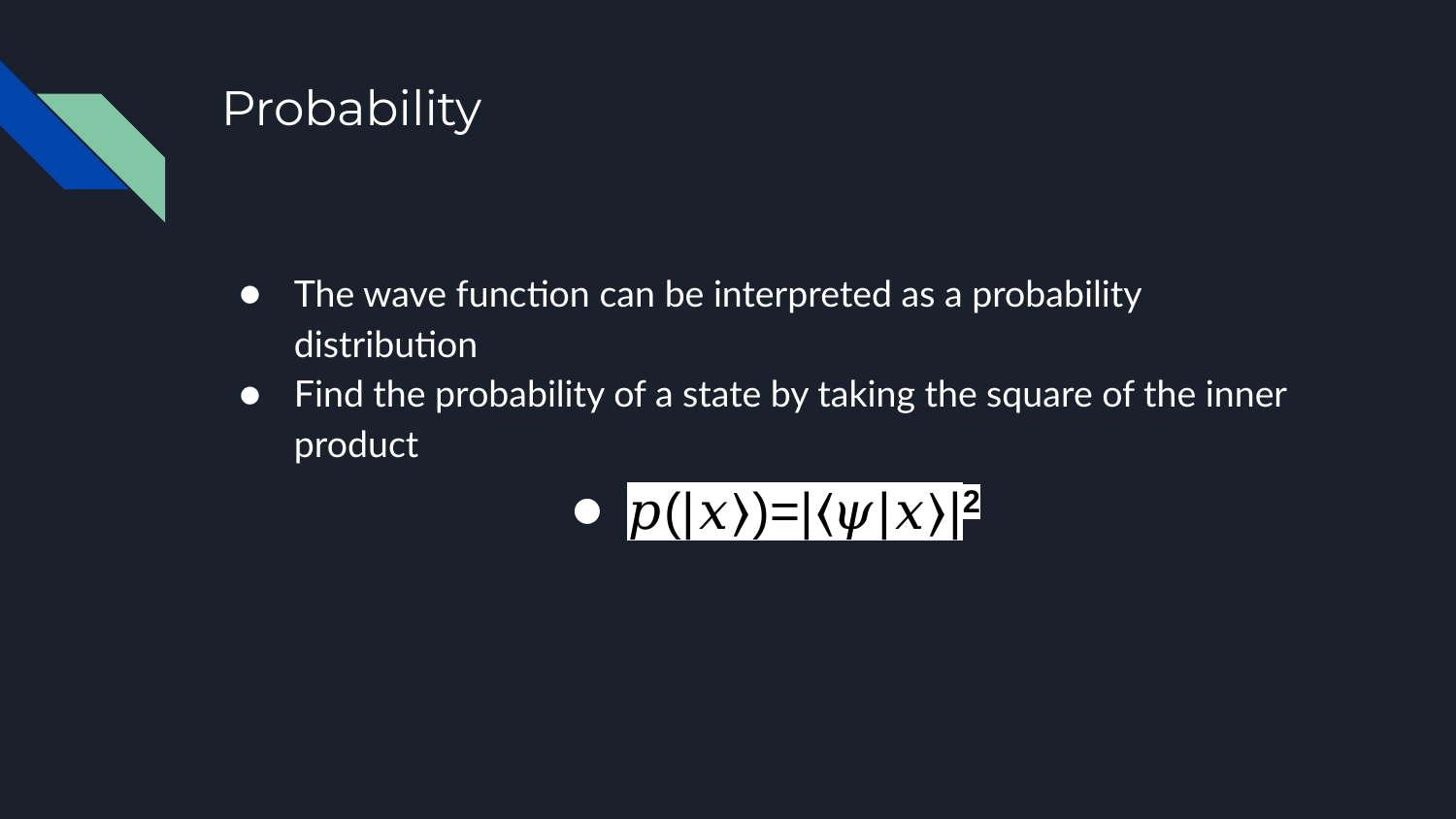

# Probability
The wave function can be interpreted as a probability distribution
Find the probability of a state by taking the square of the inner product
𝑝(|𝑥⟩)=|⟨𝜓|𝑥⟩|2